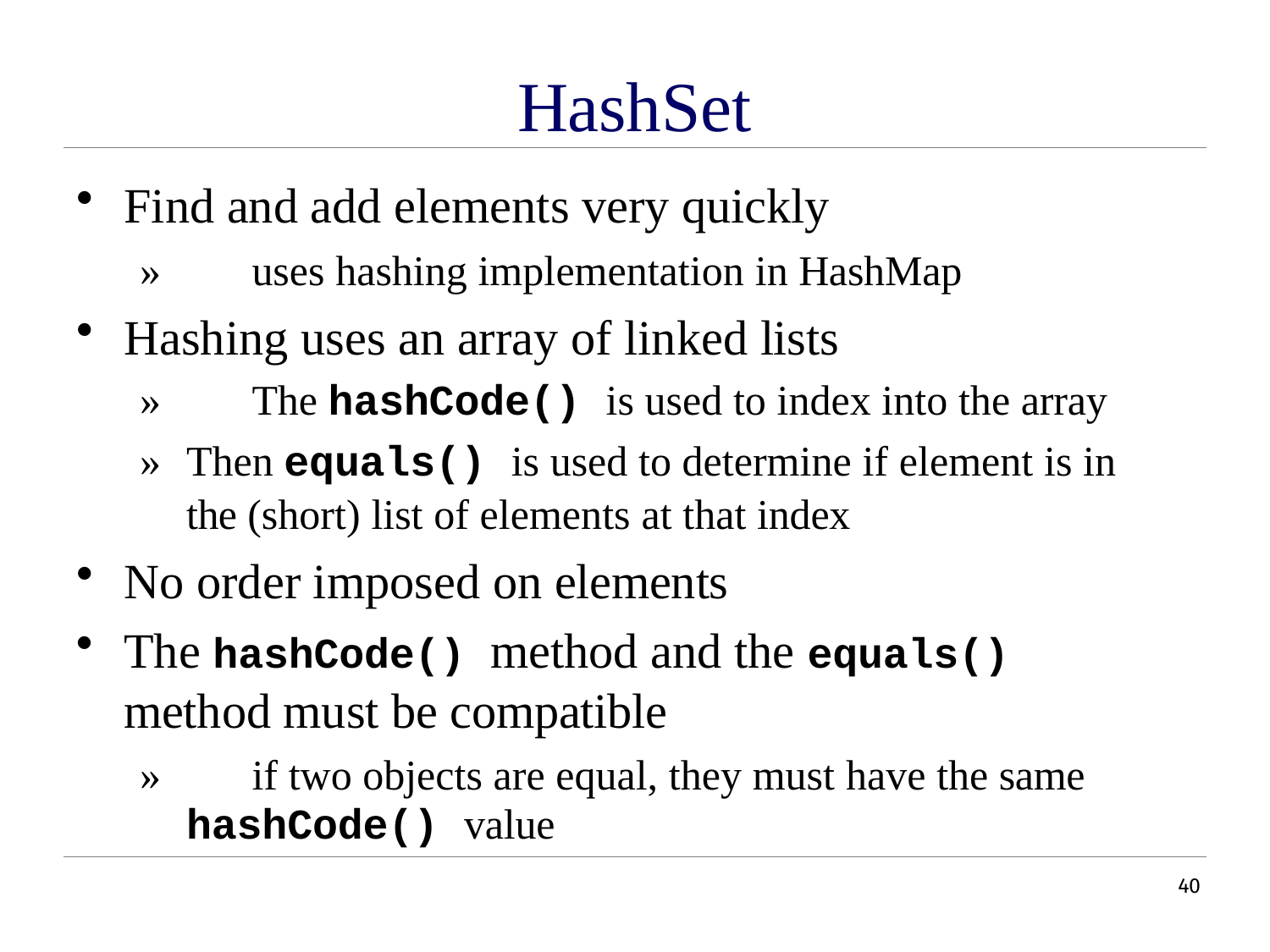

# HashSet
Find and add elements very quickly
»	uses hashing implementation in HashMap
Hashing uses an array of linked lists
»	The hashCode() is used to index into the array
»	Then equals() is used to determine if element is in the (short) list of elements at that index
No order imposed on elements
The hashCode() method and the equals() method must be compatible
»	if two objects are equal, they must have the same
hashCode() value
40